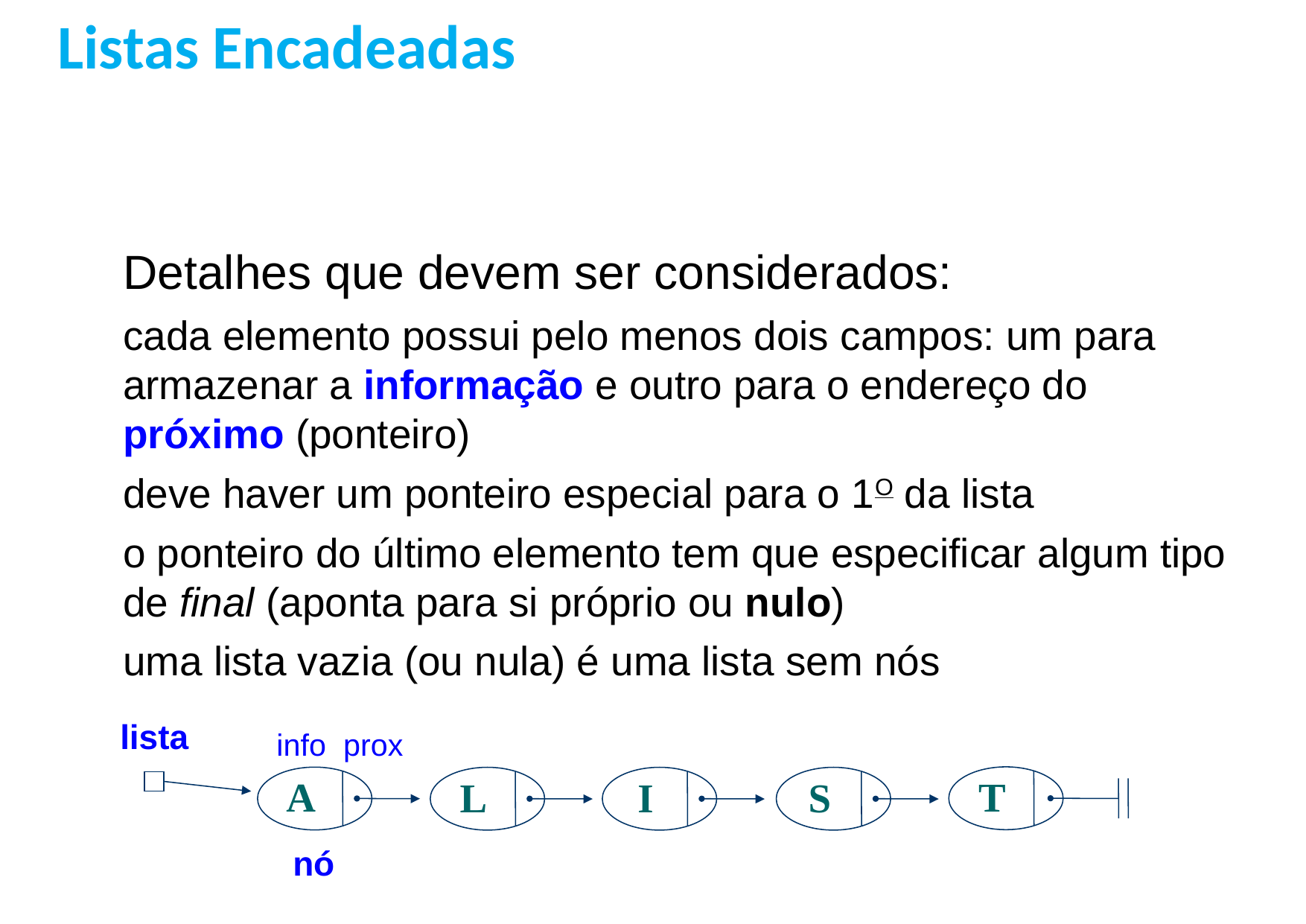

Listas Encadeadas
Detalhes que devem ser considerados:
cada elemento possui pelo menos dois campos: um para armazenar a informação e outro para o endereço do próximo (ponteiro)
deve haver um ponteiro especial para o 1O da lista
o ponteiro do último elemento tem que especificar algum tipo de final (aponta para si próprio ou nulo)
uma lista vazia (ou nula) é uma lista sem nós
lista
info  prox

T
A
L
I
S

15
nó